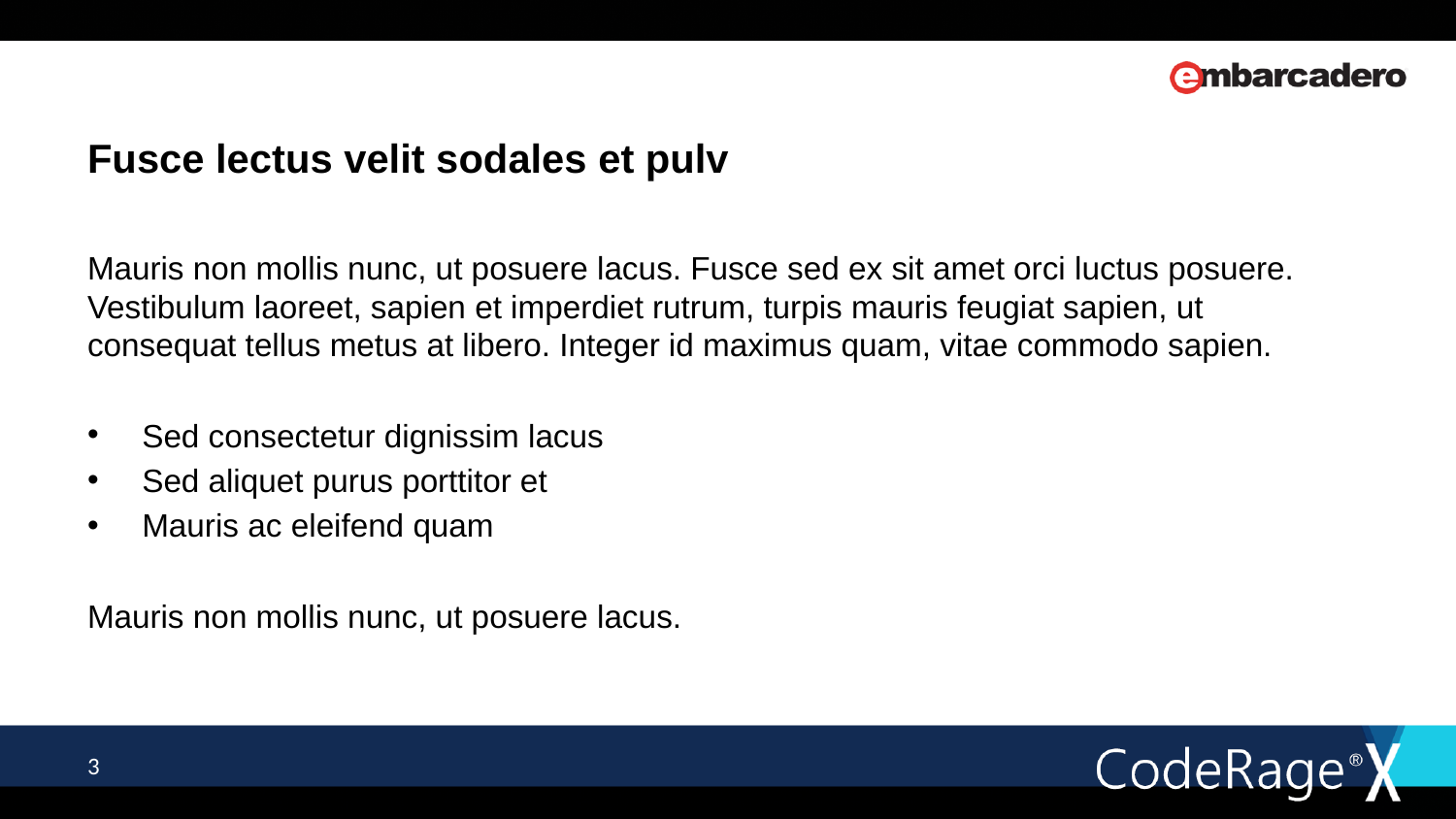

# Fusce lectus velit sodales et pulv
Mauris non mollis nunc, ut posuere lacus. Fusce sed ex sit amet orci luctus posuere. Vestibulum laoreet, sapien et imperdiet rutrum, turpis mauris feugiat sapien, ut consequat tellus metus at libero. Integer id maximus quam, vitae commodo sapien.

Sed consectetur dignissim lacus
Sed aliquet purus porttitor et
Mauris ac eleifend quam

Mauris non mollis nunc, ut posuere lacus.
3